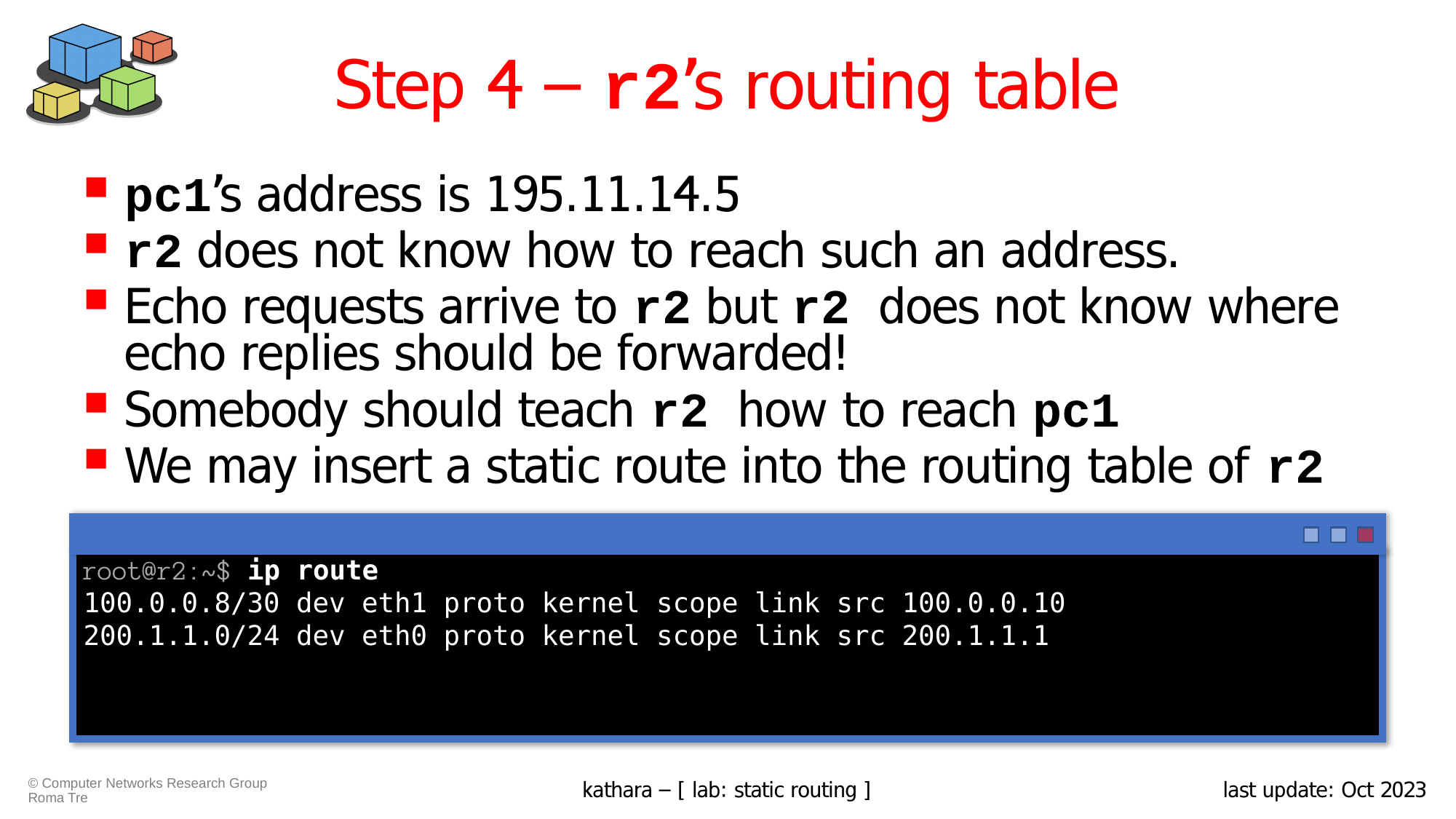

# Step 4 – r2’s routing table
pc1’s address is 195.11.14.5
r2 does not know how to reach such an address.
Echo requests arrive to r2 but r2 does not know where echo replies should be forwarded!
Somebody should teach r2 how to reach pc1
We may insert a static route into the routing table of r2

root@r2:~$ ip route
100.0.0.8/30 dev eth1 proto kernel scope link src 100.0.0.10
200.1.1.0/24 dev eth0 proto kernel scope link src 200.1.1.1
kathara – [ lab: static routing ]
last update: Oct 2023